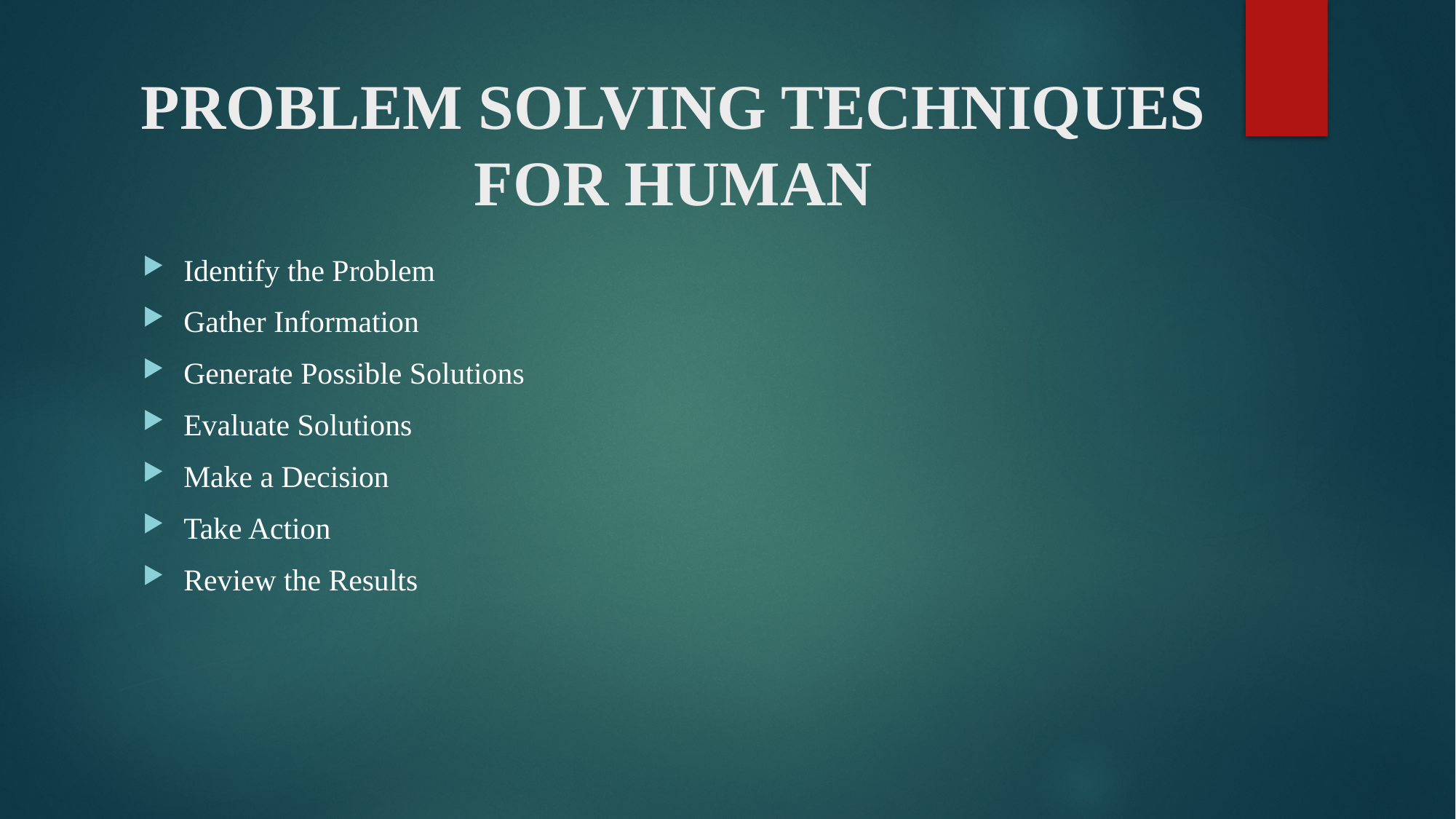

# PROBLEM SOLVING TECHNIQUES FOR HUMAN
Identify the Problem
Gather Information
Generate Possible Solutions
Evaluate Solutions
Make a Decision
Take Action
Review the Results